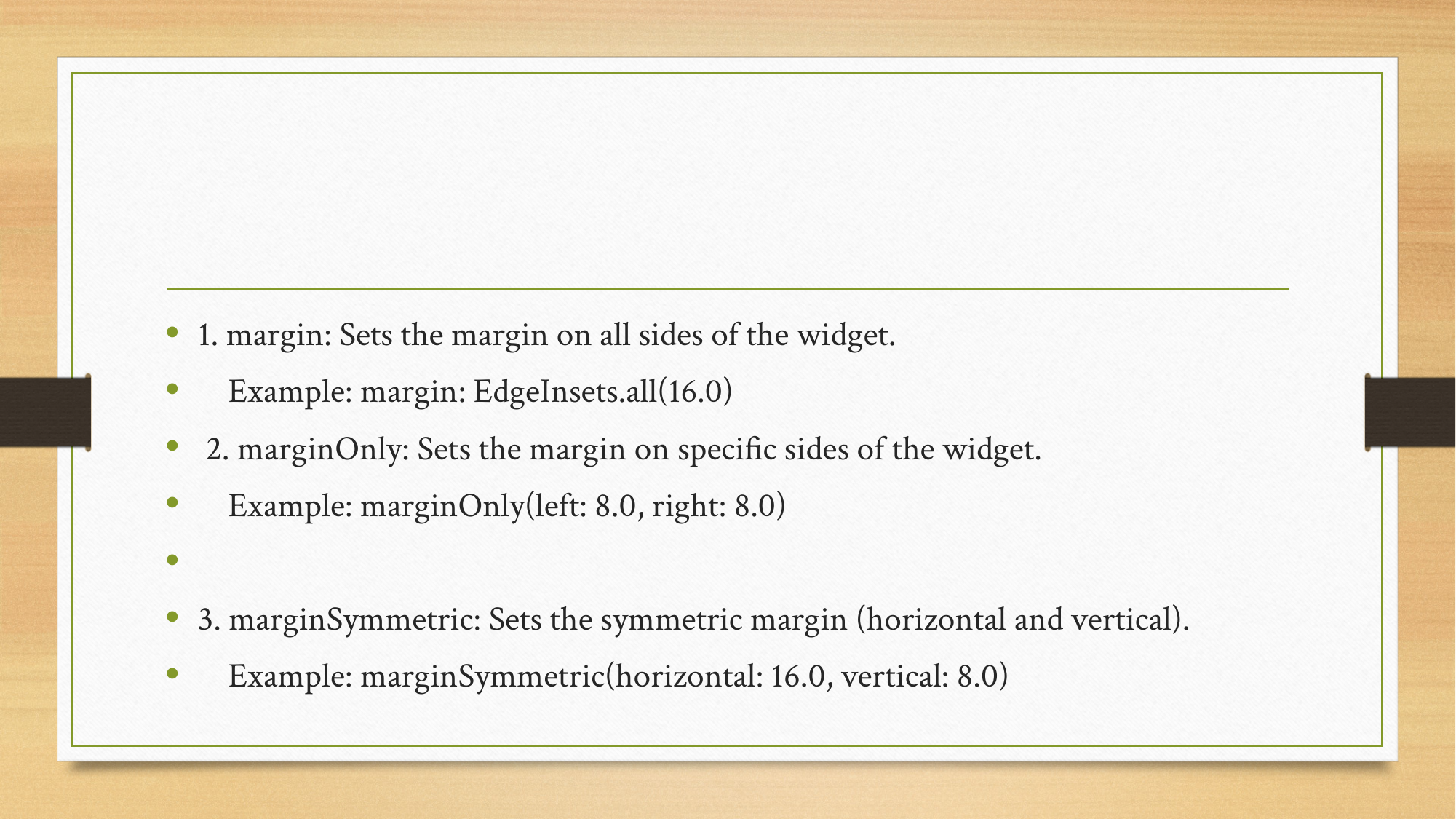

#
1. margin: Sets the margin on all sides of the widget.
    Example: margin: EdgeInsets.all(16.0)
 2. marginOnly: Sets the margin on specific sides of the widget.
    Example: marginOnly(left: 8.0, right: 8.0)

3. marginSymmetric: Sets the symmetric margin (horizontal and vertical).
    Example: marginSymmetric(horizontal: 16.0, vertical: 8.0)